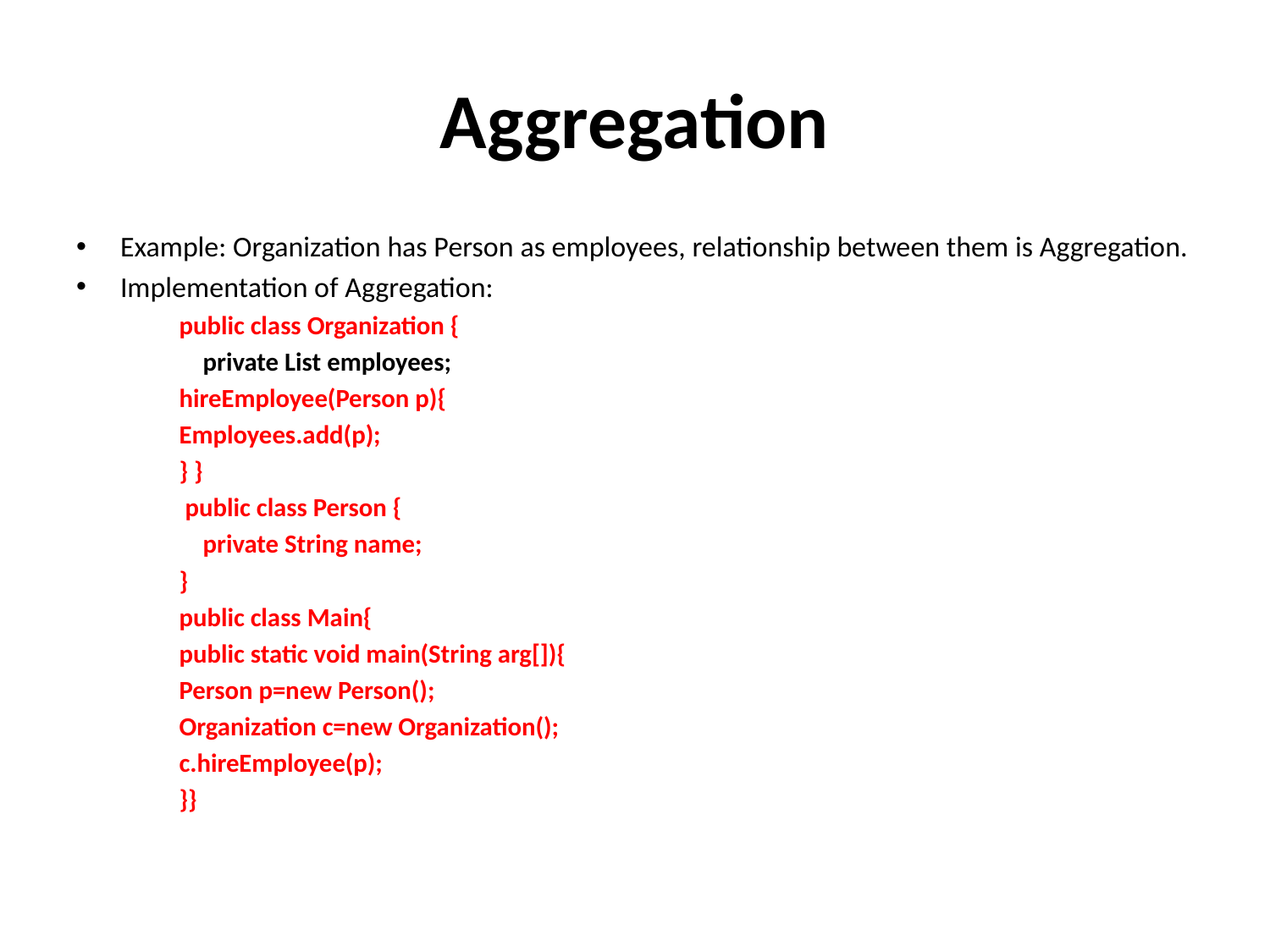

# Aggregation
Example: Organization has Person as employees, relationship between them is Aggregation.
Implementation of Aggregation:
public class Organization {
    private List employees;
	hireEmployee(Person p){
Employees.add(p);
} }
 public class Person {
    private String name;
}
public class Main{
public static void main(String arg[]){
Person p=new Person();
Organization c=new Organization();
c.hireEmployee(p);
}}